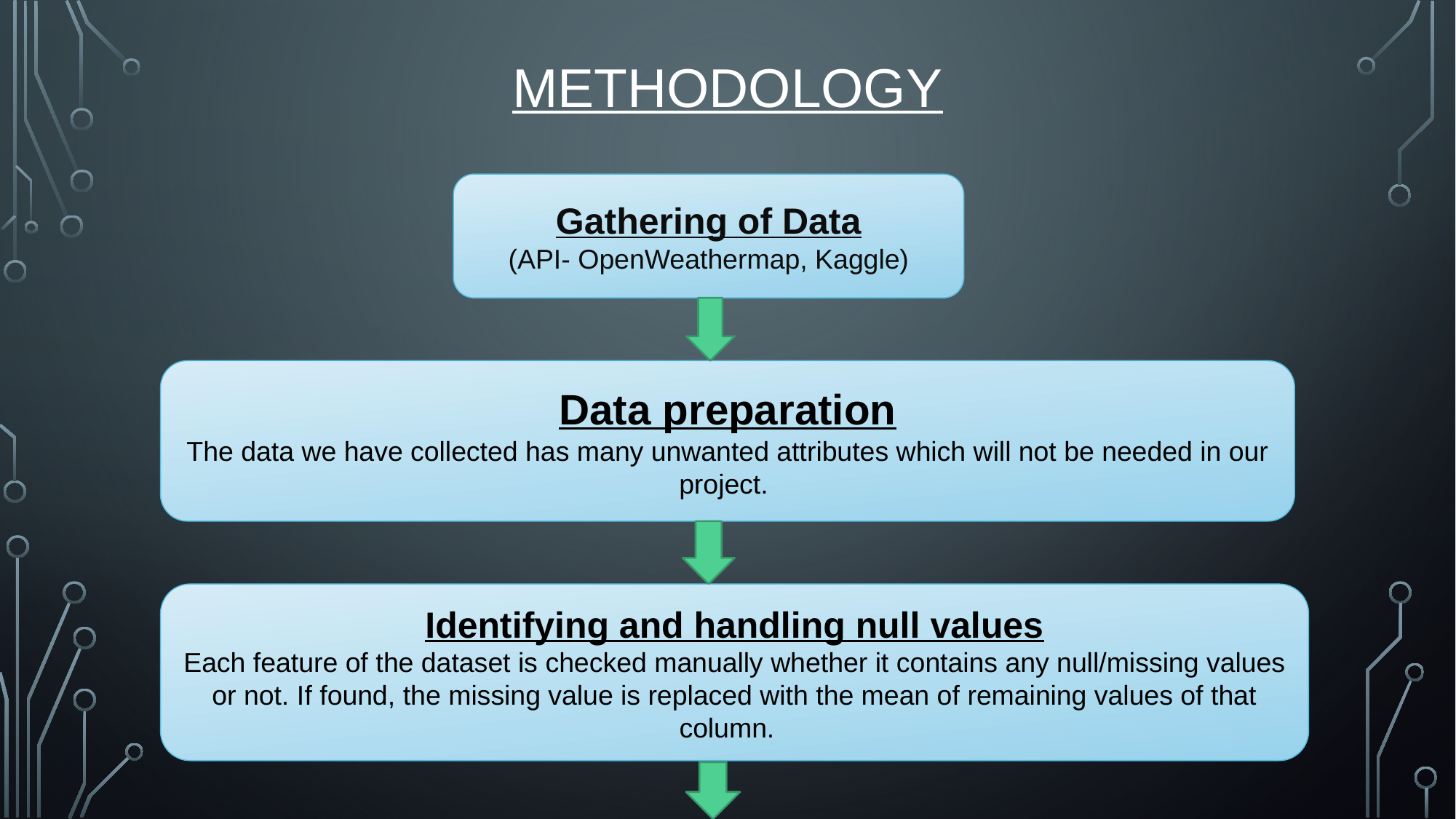

# methodology
Gathering of Data
(API- OpenWeathermap, Kaggle)

Data preparation
The data we have collected has many unwanted attributes which will not be needed in our project.

Identifying and handling null values
Each feature of the dataset is checked manually whether it contains any null/missing values or not. If found, the missing value is replaced with the mean of remaining values of that column.